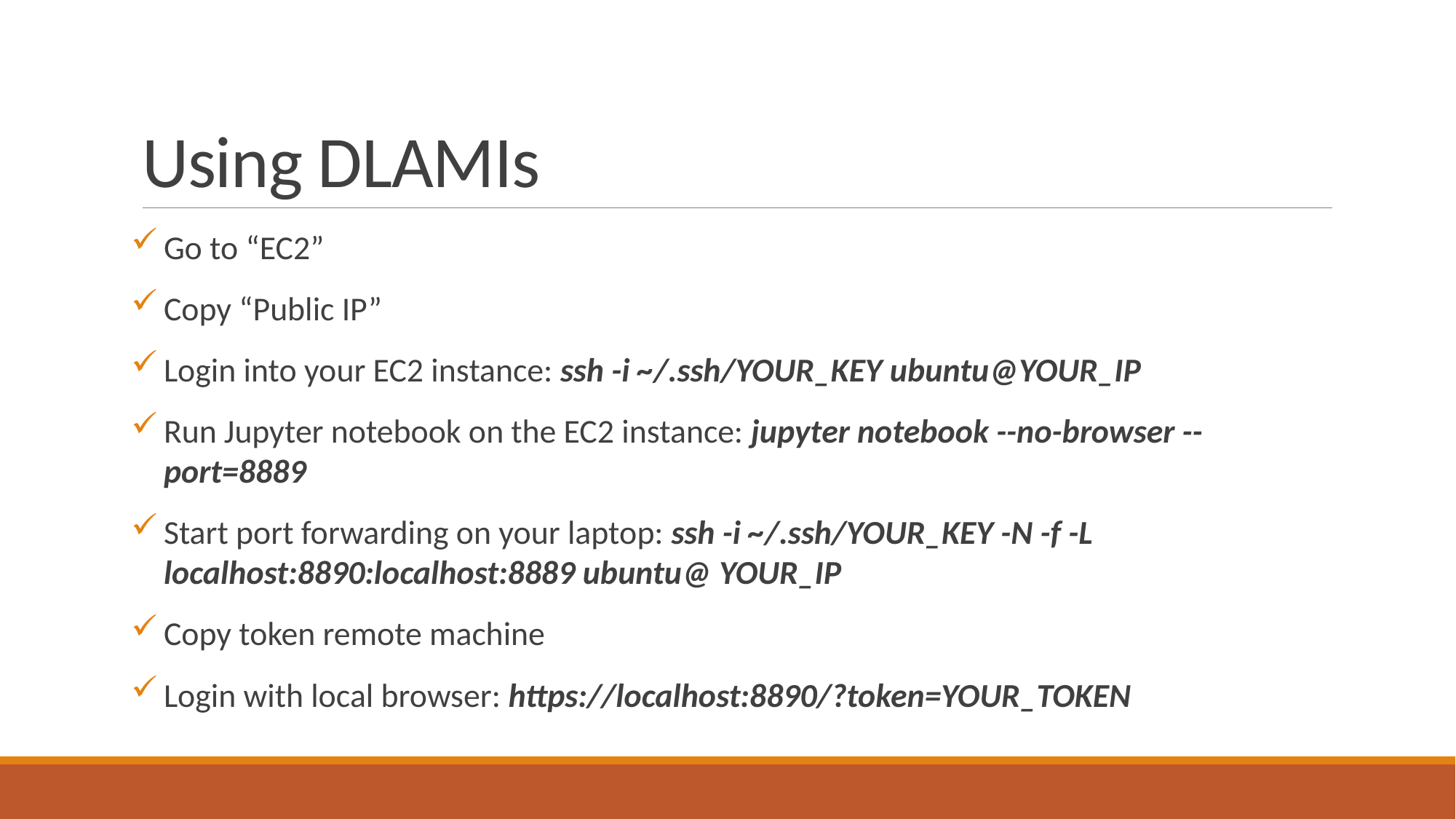

# Using DLAMIs
Go to “EC2”
Copy “Public IP”
Login into your EC2 instance: ssh -i ~/.ssh/YOUR_KEY ubuntu@YOUR_IP
Run Jupyter notebook on the EC2 instance: jupyter notebook --no-browser --port=8889
Start port forwarding on your laptop: ssh -i ~/.ssh/YOUR_KEY -N -f -L localhost:8890:localhost:8889 ubuntu@ YOUR_IP
Copy token remote machine
Login with local browser: https://localhost:8890/?token=YOUR_TOKEN